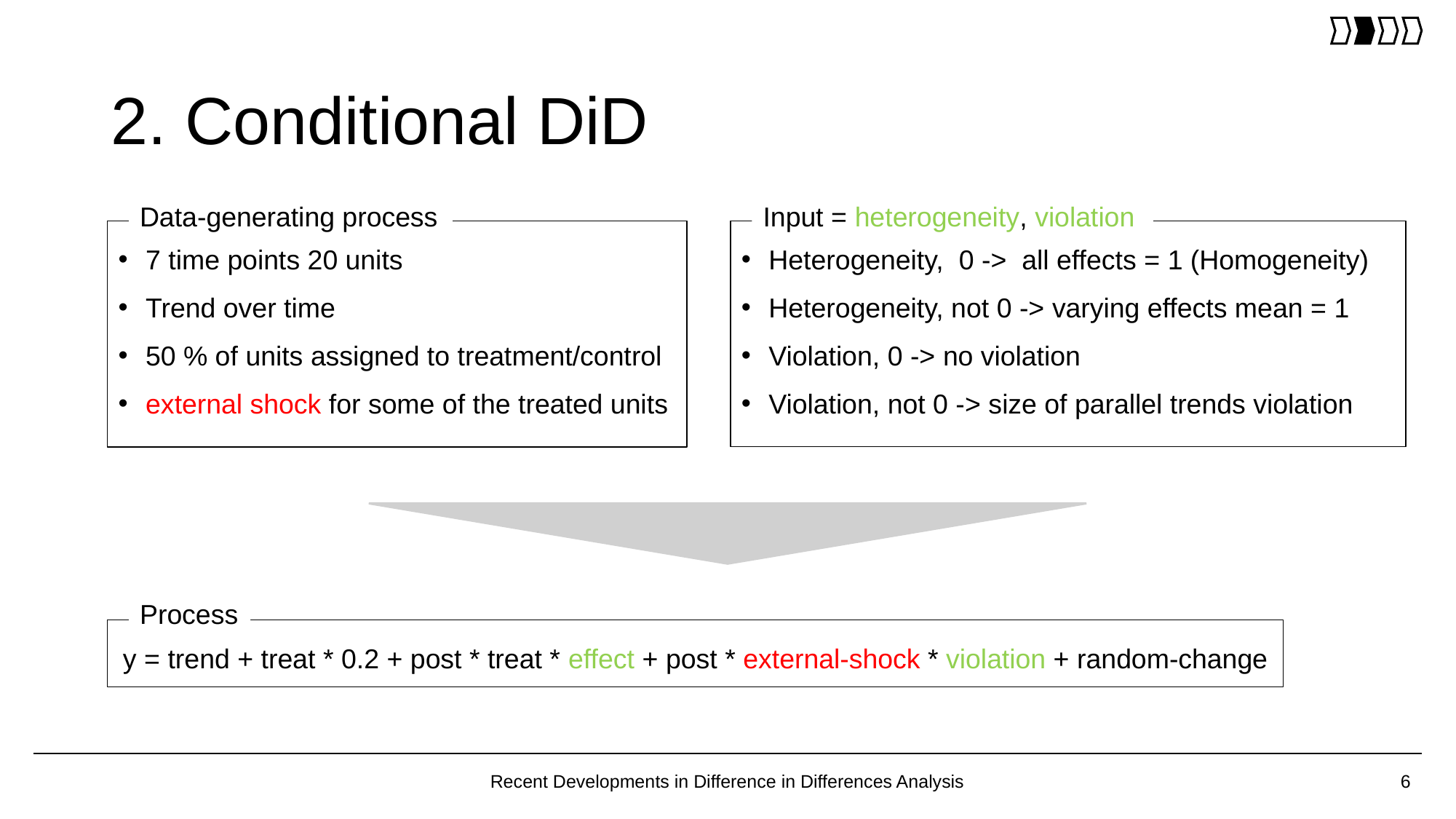

# 2. Conditional DiD
Data-generating process
Input = heterogeneity, violation
7 time points 20 units
Trend over time
50 % of units assigned to treatment/control
external shock for some of the treated units
Heterogeneity,  0 ->  all effects = 1 (Homogeneity)
Heterogeneity, not 0 -> varying effects mean = 1
Violation, 0 -> no violation
Violation, not 0 -> size of parallel trends violation

Process
y = trend + treat * 0.2 + post * treat * effect + post * external-shock * violation + random-change

Recent Developments in Difference in Differences Analysis
6